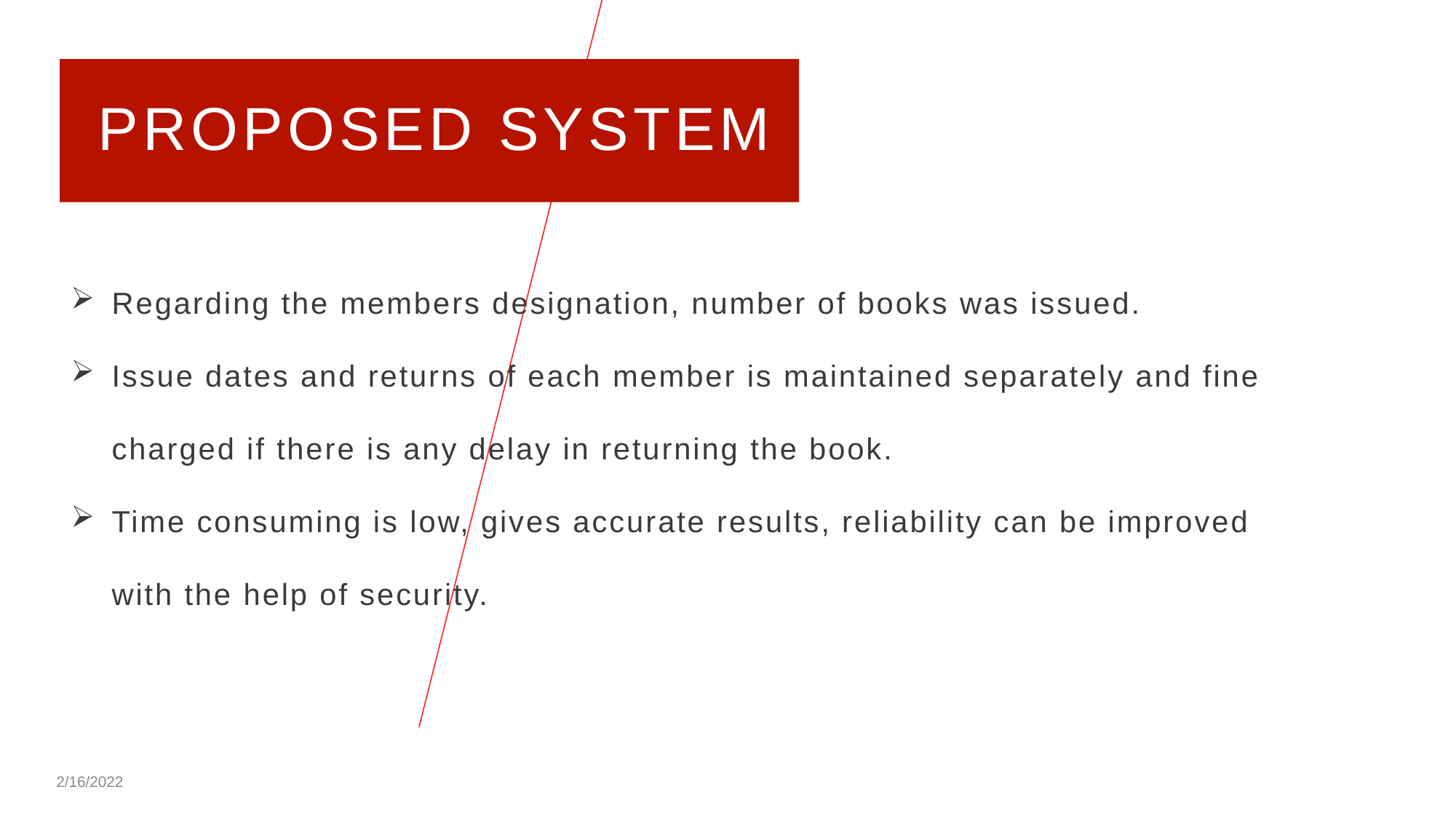

# PROPOSED SYSTEM
Regarding the members designation, number of books was issued.
Issue dates and returns of each member is maintained separately and fine charged if there is any delay in returning the book.
Time consuming is low, gives accurate results, reliability can be improved with the help of security.

2/16/2022
PRESENTATION TITLE
12